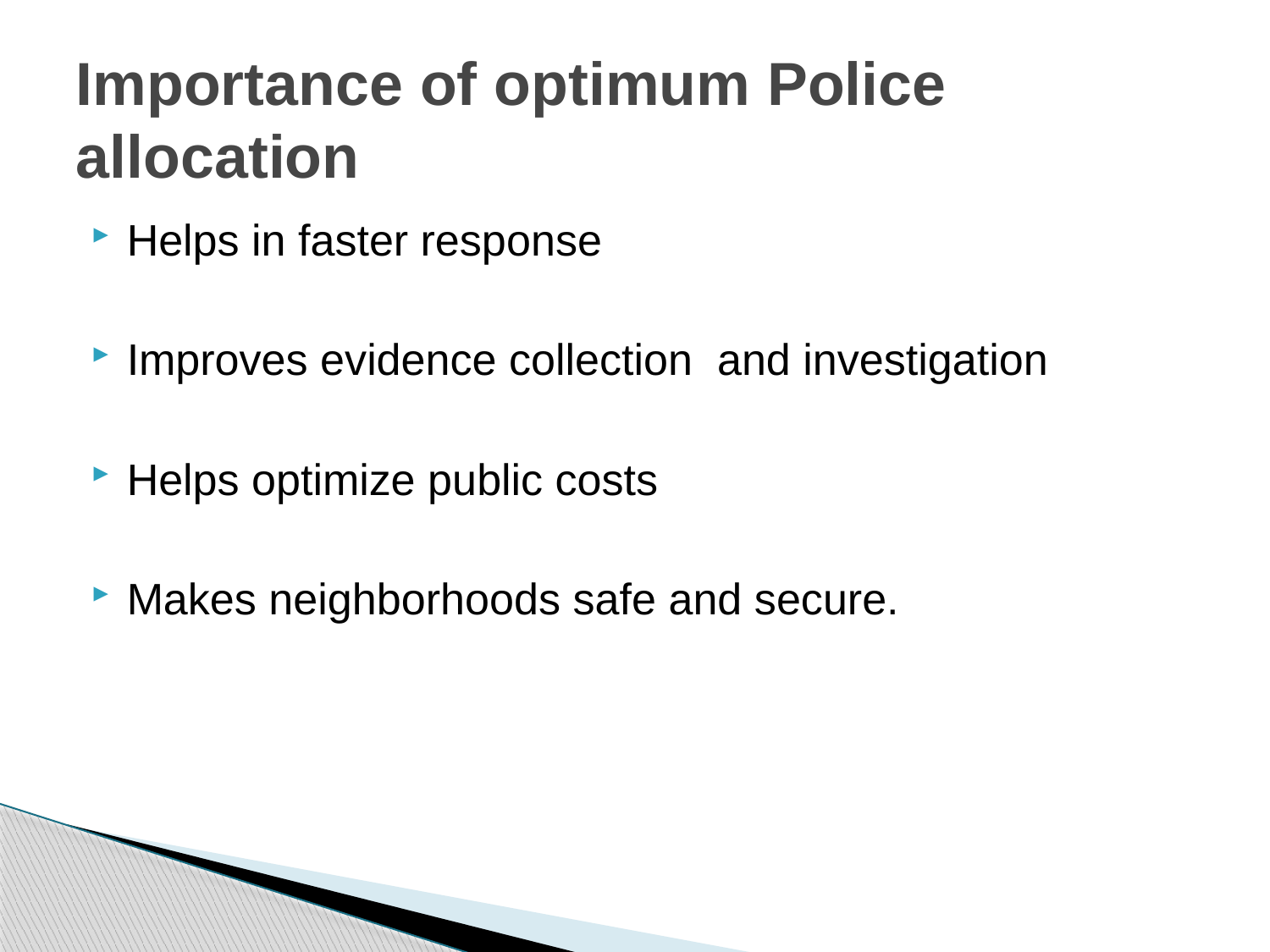

# Importance of optimum Police allocation
Helps in faster response

Improves evidence collection  and investigation

Helps optimize public costs

Makes neighborhoods safe and secure.